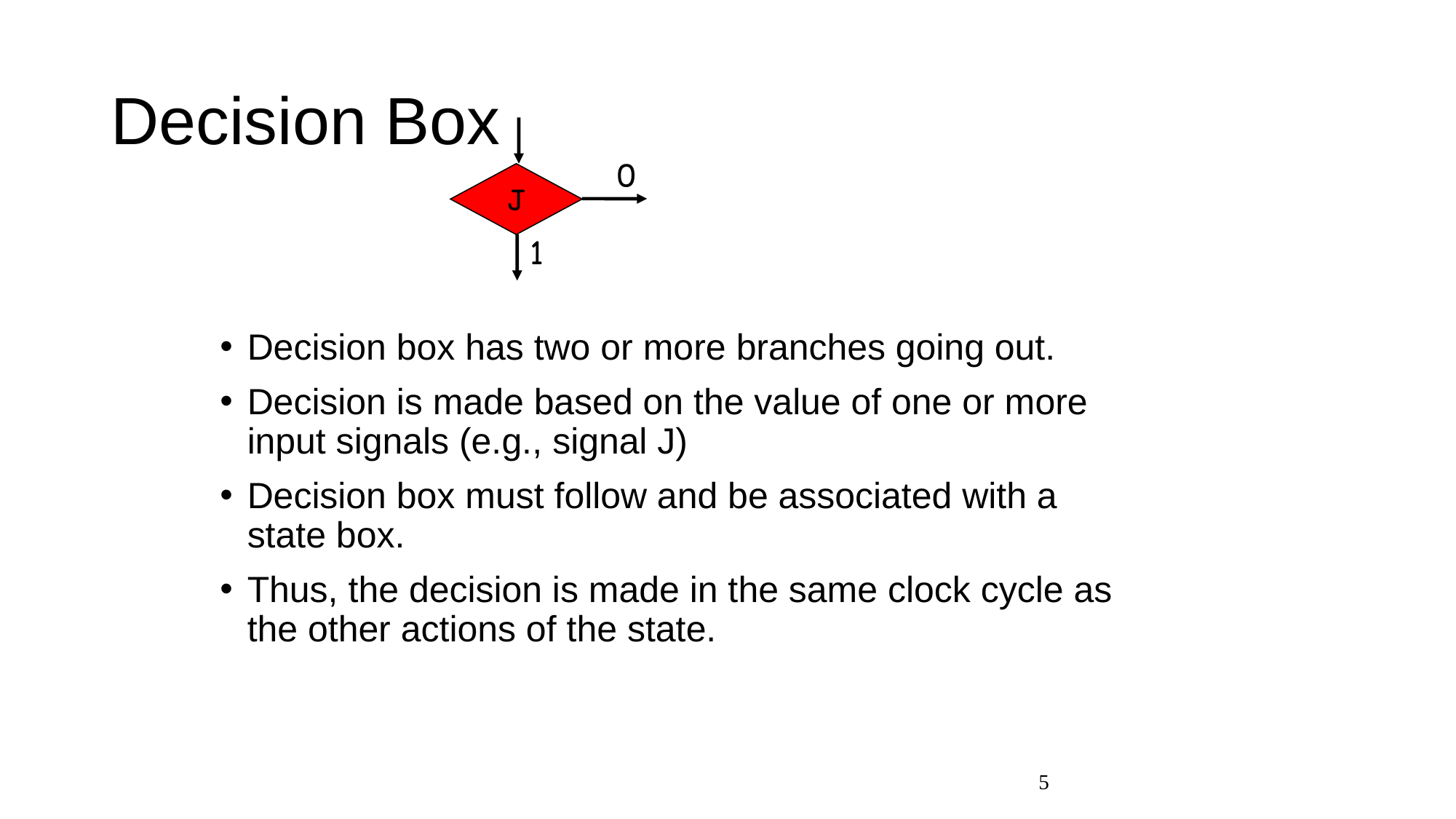

# Decision Box

0
J

1

Decision box has two or more branches going out.
Decision is made based on the value of one or more
input signals (e.g., signal J)
Decision box must follow and be associated with a
state box.
Thus, the decision is made in the same clock cycle as
the other actions of the state.
5